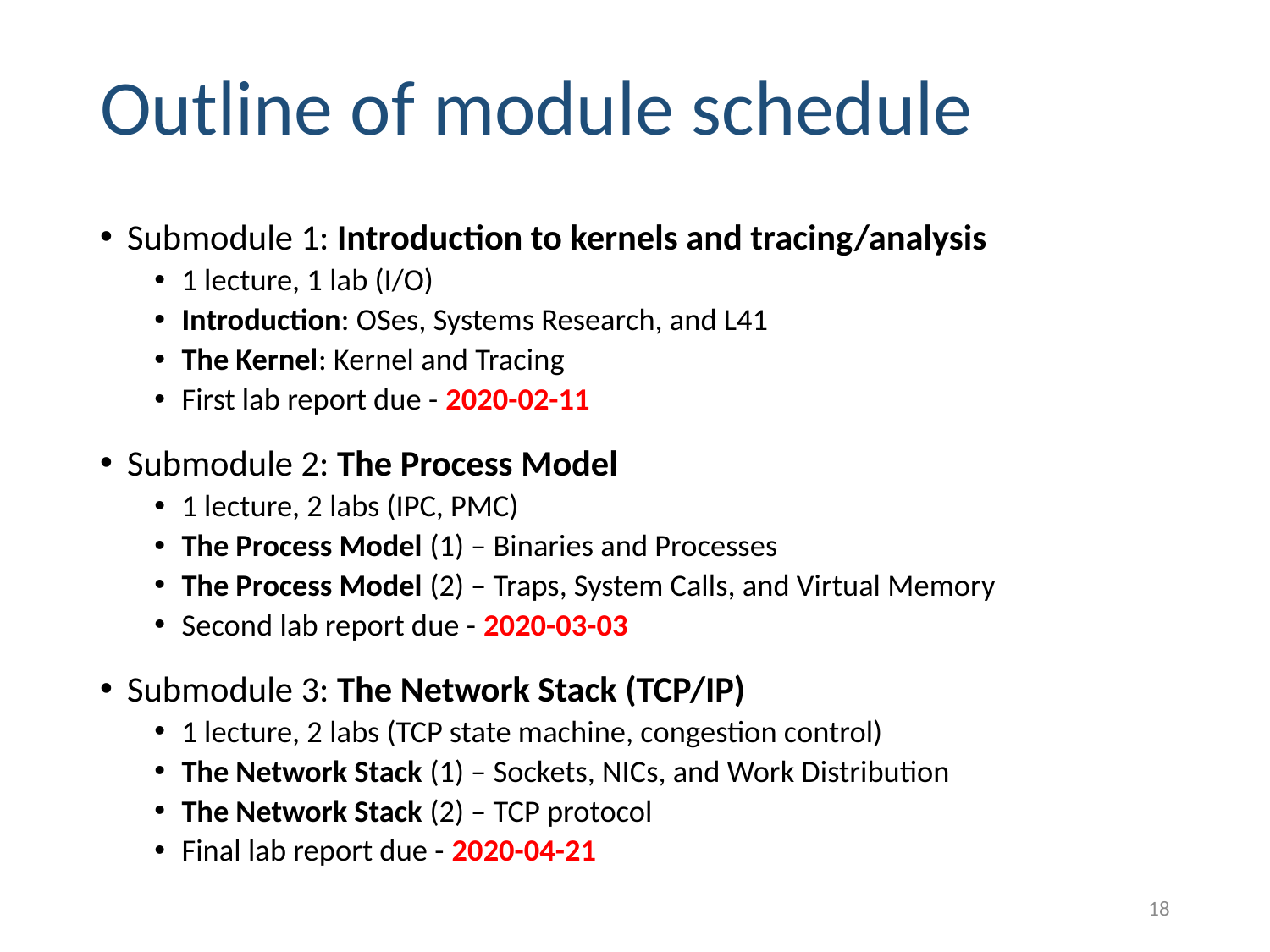

# Outline of module schedule
Submodule 1: Introduction to kernels and tracing/analysis
1 lecture, 1 lab (I/O)
Introduction: OSes, Systems Research, and L41
The Kernel: Kernel and Tracing
First lab report due - 2020-02-11
Submodule 2: The Process Model
1 lecture, 2 labs (IPC, PMC)
The Process Model (1) – Binaries and Processes
The Process Model (2) – Traps, System Calls, and Virtual Memory
Second lab report due - 2020-03-03
Submodule 3: The Network Stack (TCP/IP)
1 lecture, 2 labs (TCP state machine, congestion control)
The Network Stack (1) – Sockets, NICs, and Work Distribution
The Network Stack (2) – TCP protocol
Final lab report due - 2020-04-21
18